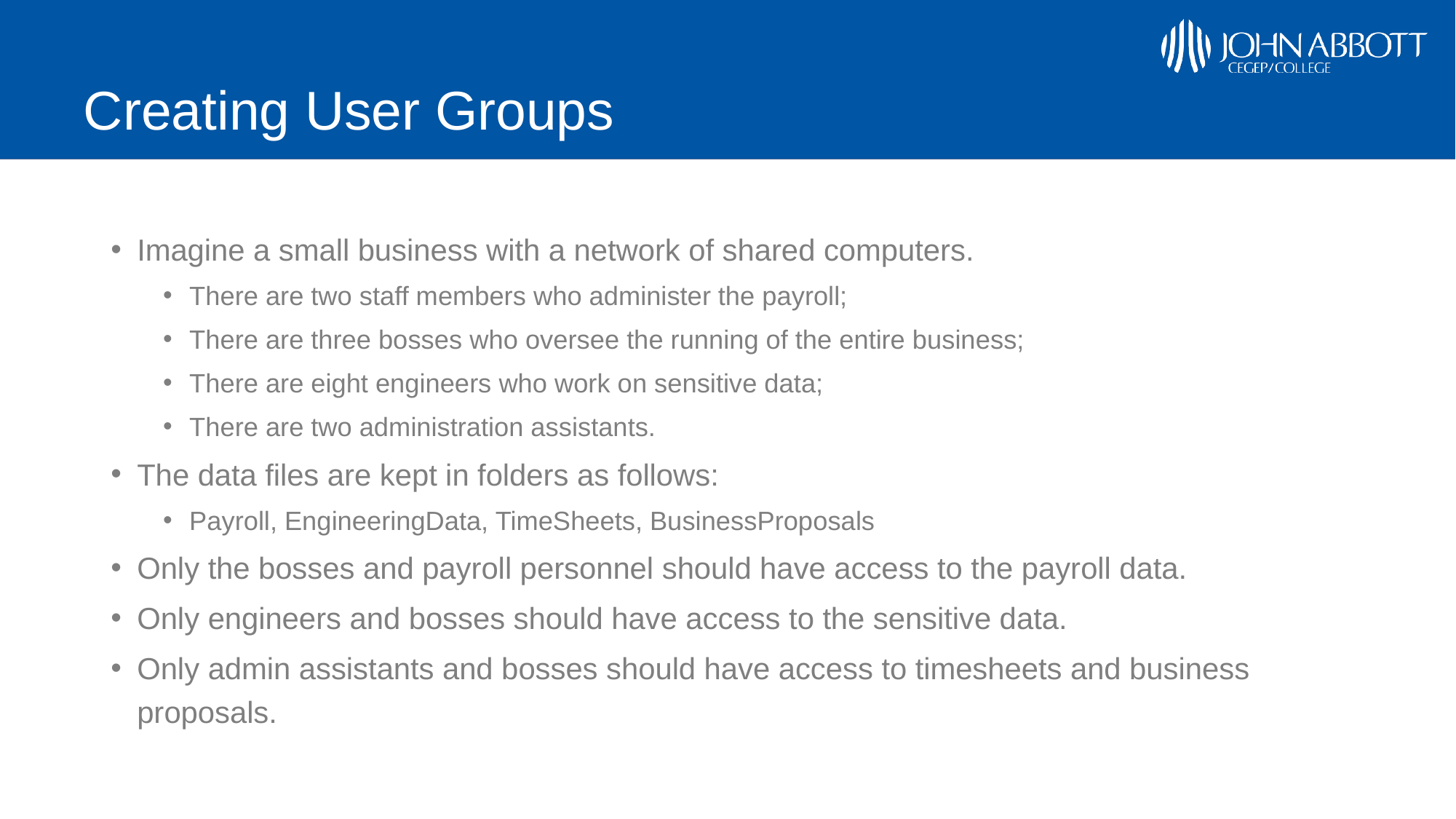

# Creating User Groups
Imagine a small business with a network of shared computers.
There are two staff members who administer the payroll;
There are three bosses who oversee the running of the entire business;
There are eight engineers who work on sensitive data;
There are two administration assistants.
The data files are kept in folders as follows:
Payroll, EngineeringData, TimeSheets, BusinessProposals
Only the bosses and payroll personnel should have access to the payroll data.
Only engineers and bosses should have access to the sensitive data.
Only admin assistants and bosses should have access to timesheets and business proposals.